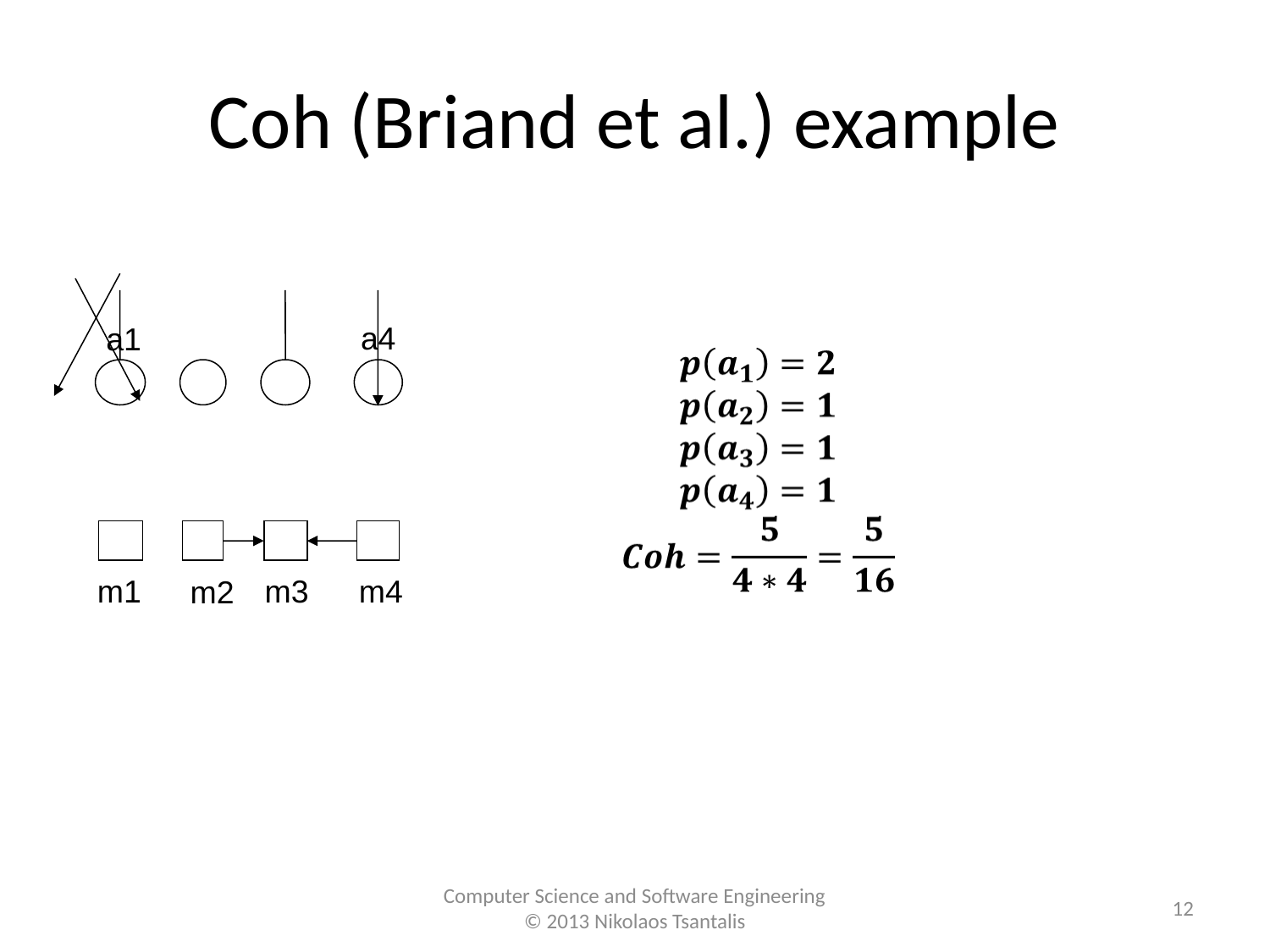

Coh (Briand et al.) example

a4
a1

m1
m3
m4
m2
12